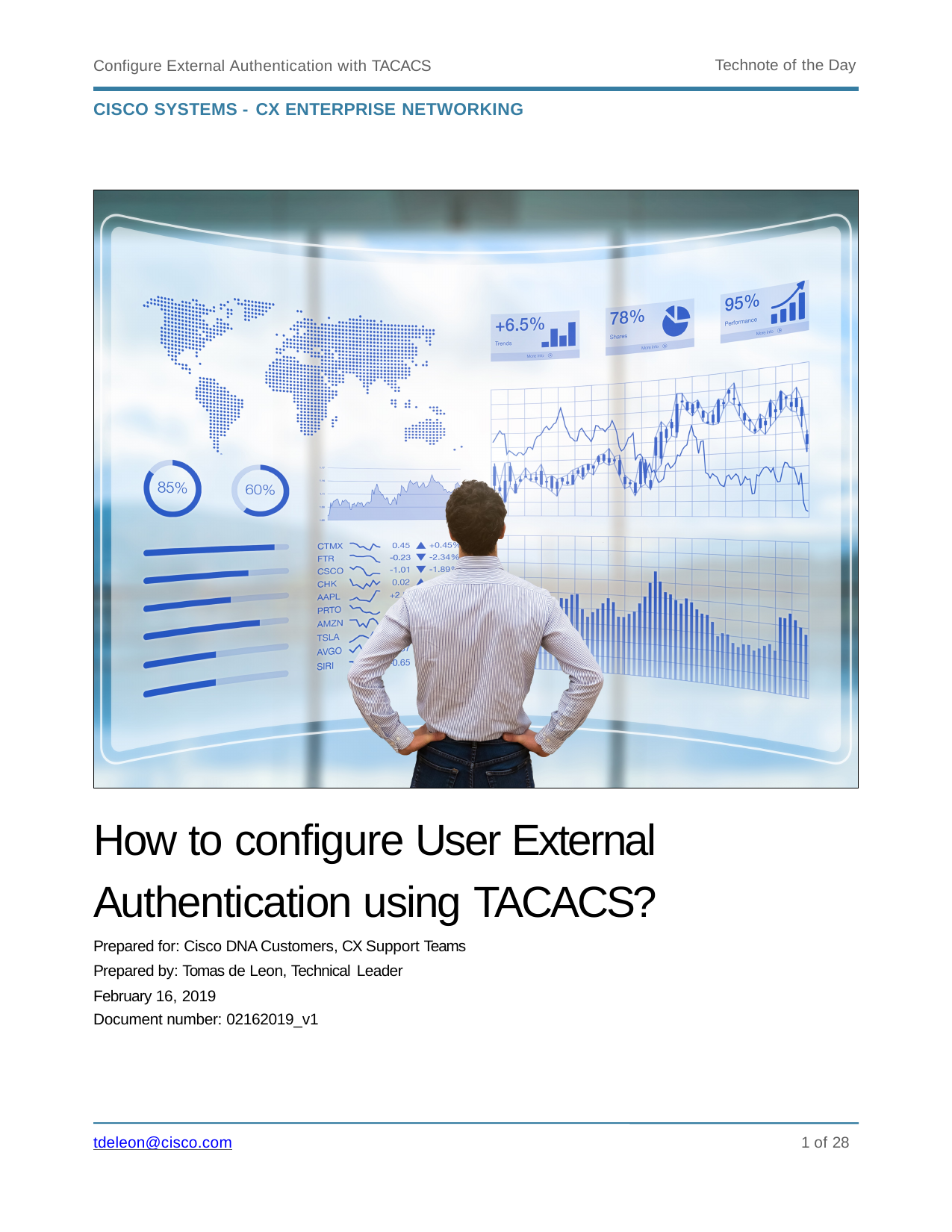

Technote of the Day
Configure External Authentication with TACACS
CISCO SYSTEMS - CX ENTERPRISE NETWORKING

How to configure User External  Authentication using TACACS?
Prepared for: Cisco DNA Customers, CX Support Teams  Prepared by: Tomas de Leon, Technical Leader
February 16, 2019
Document number: 02162019_v1
1 of 28
tdeleon@cisco.com